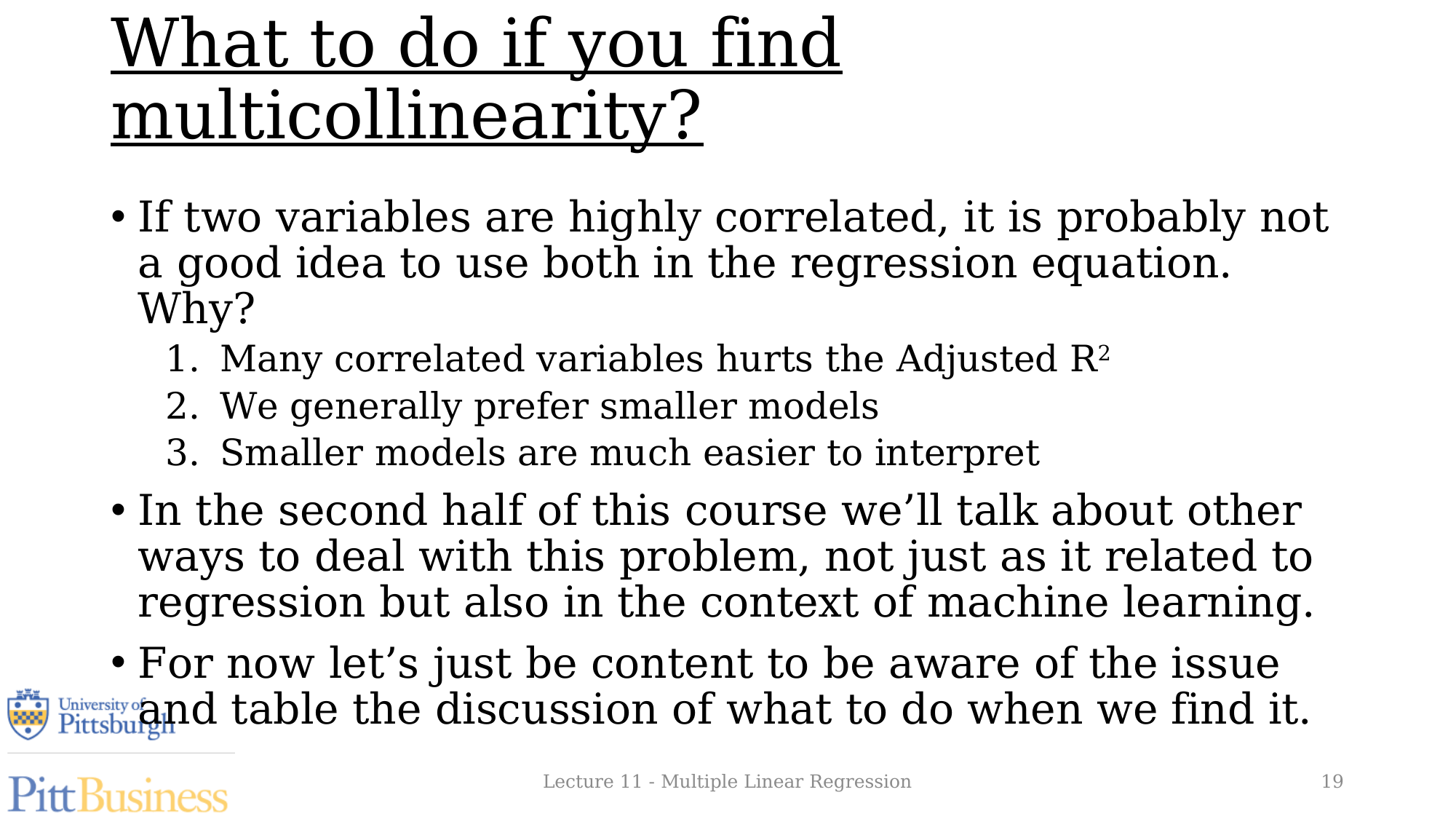

# What to do if you find multicollinearity?
If two variables are highly correlated, it is probably not a good idea to use both in the regression equation. Why?
Many correlated variables hurts the Adjusted R2
We generally prefer smaller models
Smaller models are much easier to interpret
In the second half of this course we’ll talk about other ways to deal with this problem, not just as it related to regression but also in the context of machine learning.
For now let’s just be content to be aware of the issue and table the discussion of what to do when we find it.

Lecture 11 - Multiple Linear Regression
19